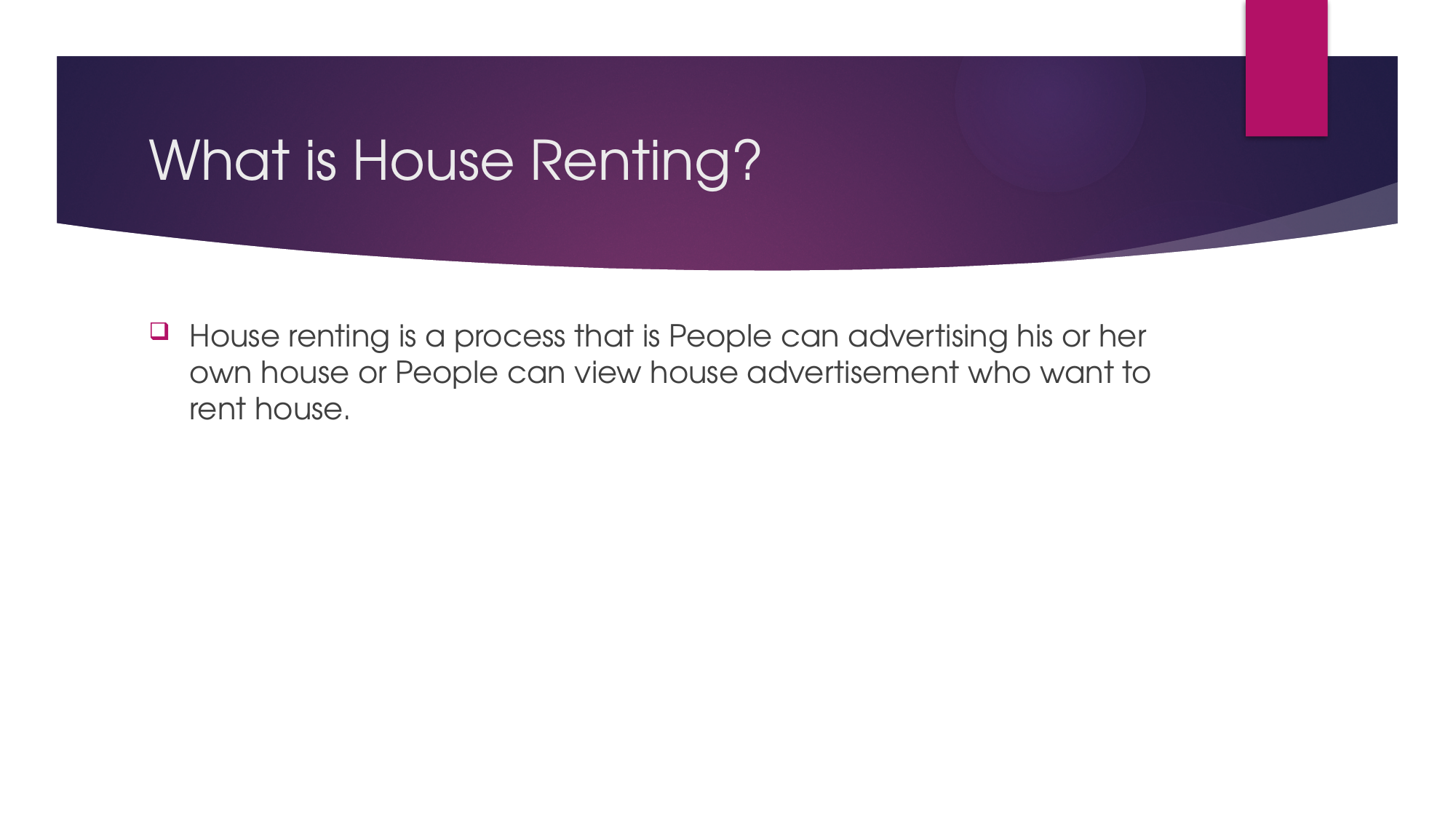

# What is House Renting?
House renting is a process that is People can advertising his or her own house or People can view house advertisement who want to rent house.